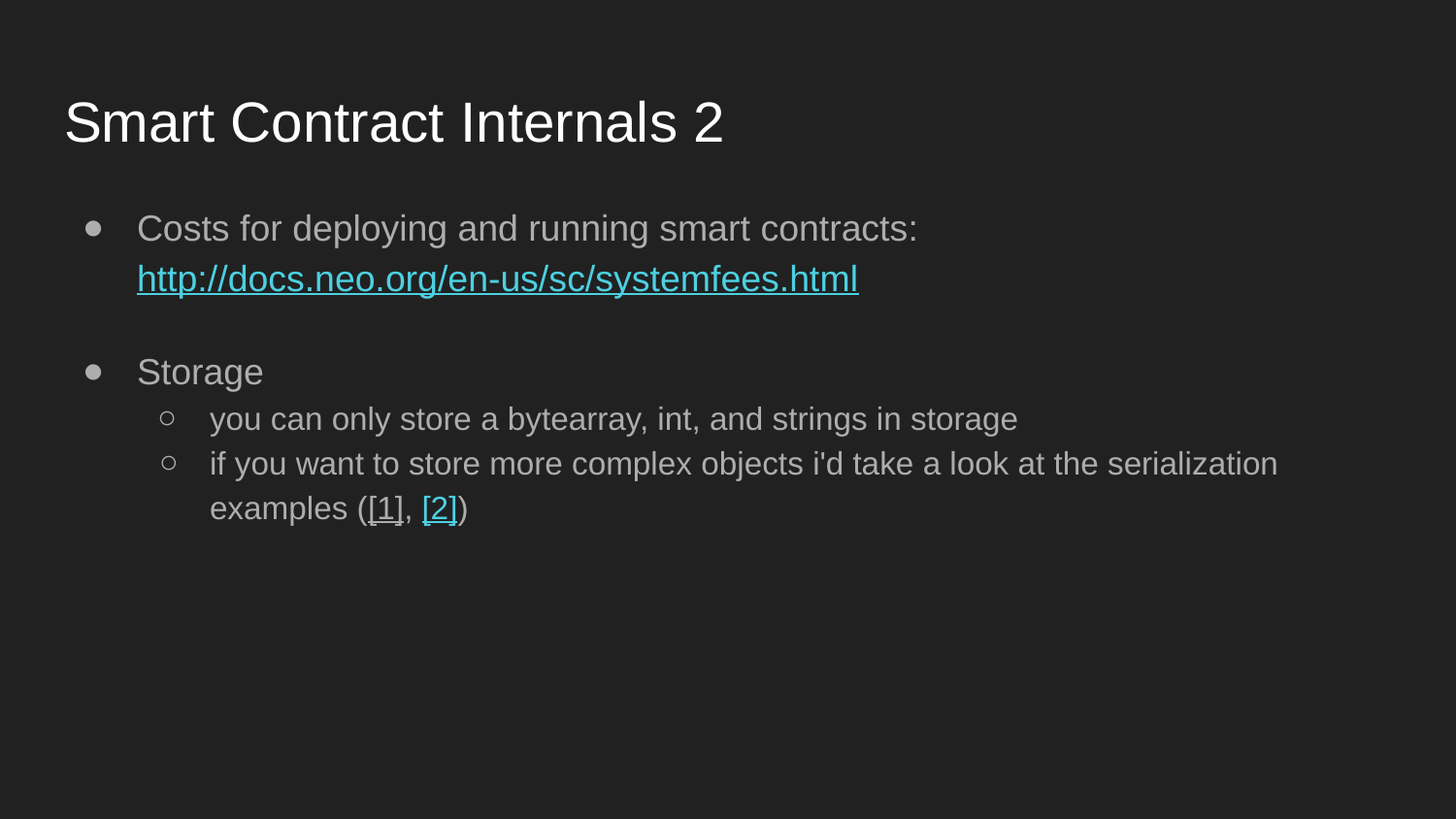

# Smart Contract Internals 2
Costs for deploying and running smart contracts: http://docs.neo.org/en-us/sc/systemfees.html
Storage
you can only store a bytearray, int, and strings in storage
if you want to store more complex objects i'd take a look at the serialization examples ([1], [2])